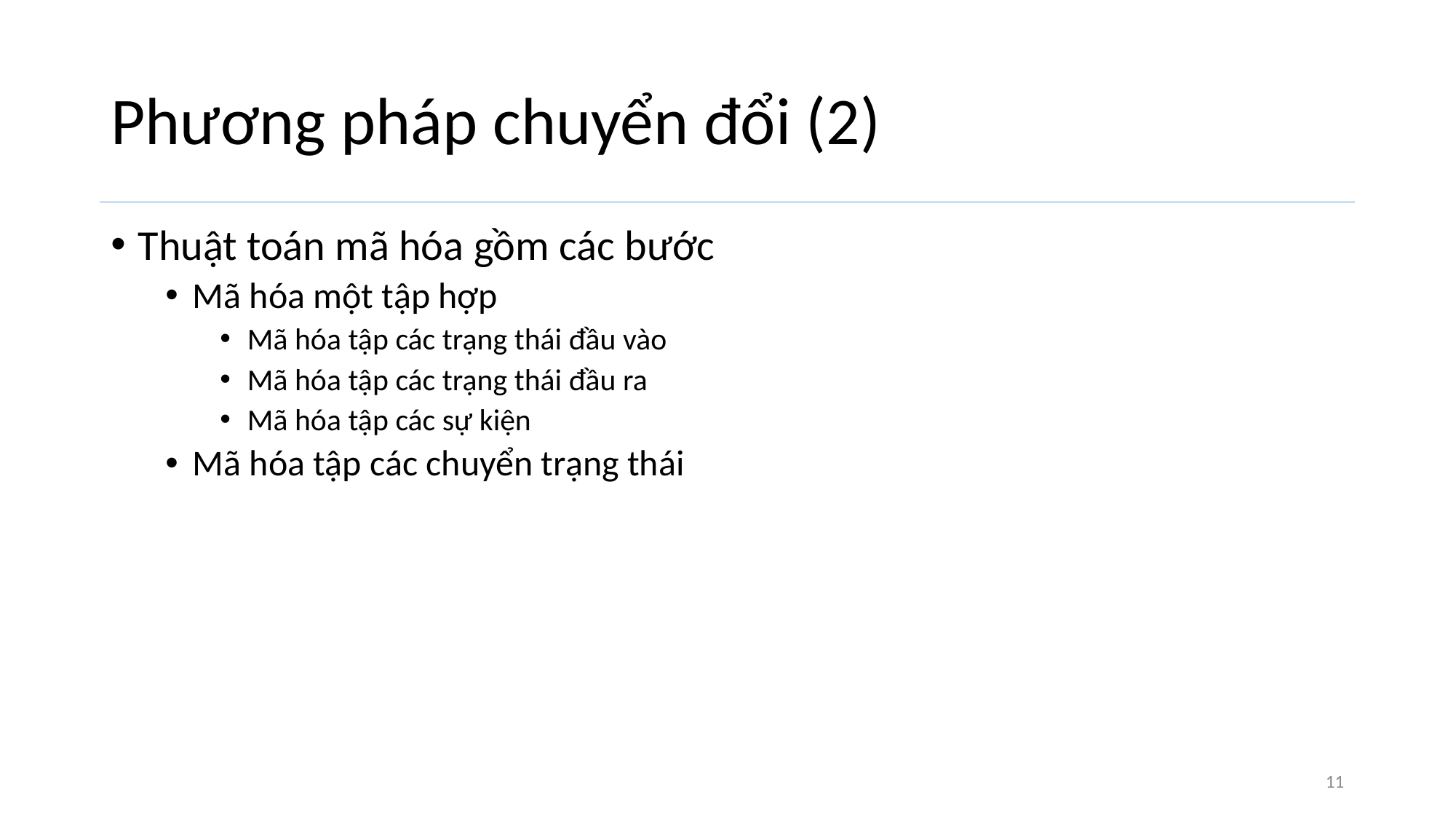

# Phương pháp chuyển đổi (2)
Thuật toán mã hóa gồm các bước
Mã hóa một tập hợp
Mã hóa tập các trạng thái đầu vào
Mã hóa tập các trạng thái đầu ra
Mã hóa tập các sự kiện
Mã hóa tập các chuyển trạng thái

11